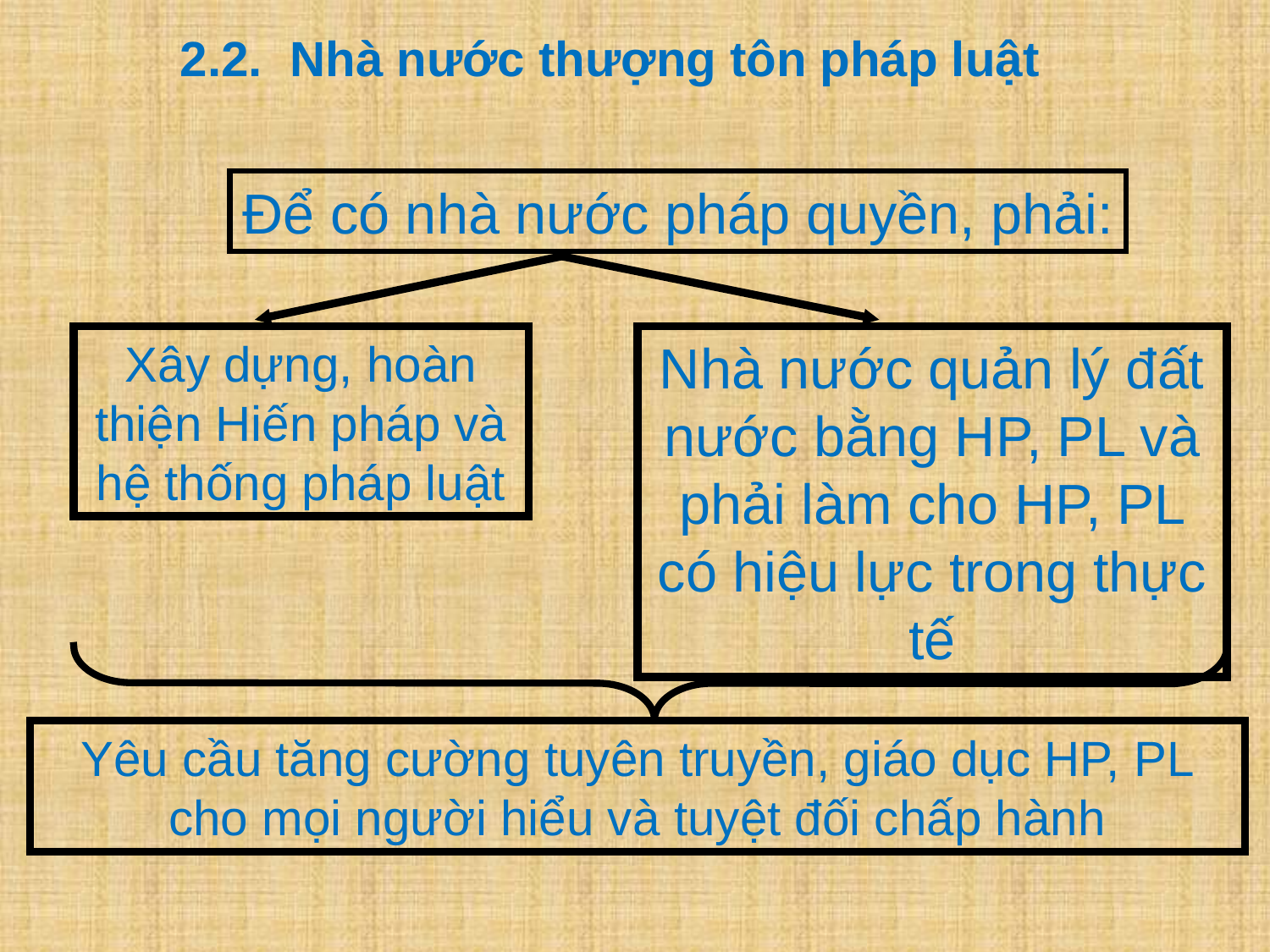

2.2.  Nhà nước thượng tôn pháp luật

Để có nhà nước pháp quyền, phải:

Xây dựng, hoàn thiện Hiến pháp và hệ thống pháp luật
Nhà nước quản lý đất nước bằng HP, PL và phải làm cho HP, PL có hiệu lực trong thực tế
Yêu cầu tăng cường tuyên truyền, giáo dục HP, PL cho mọi người hiểu và tuyệt đối chấp hành